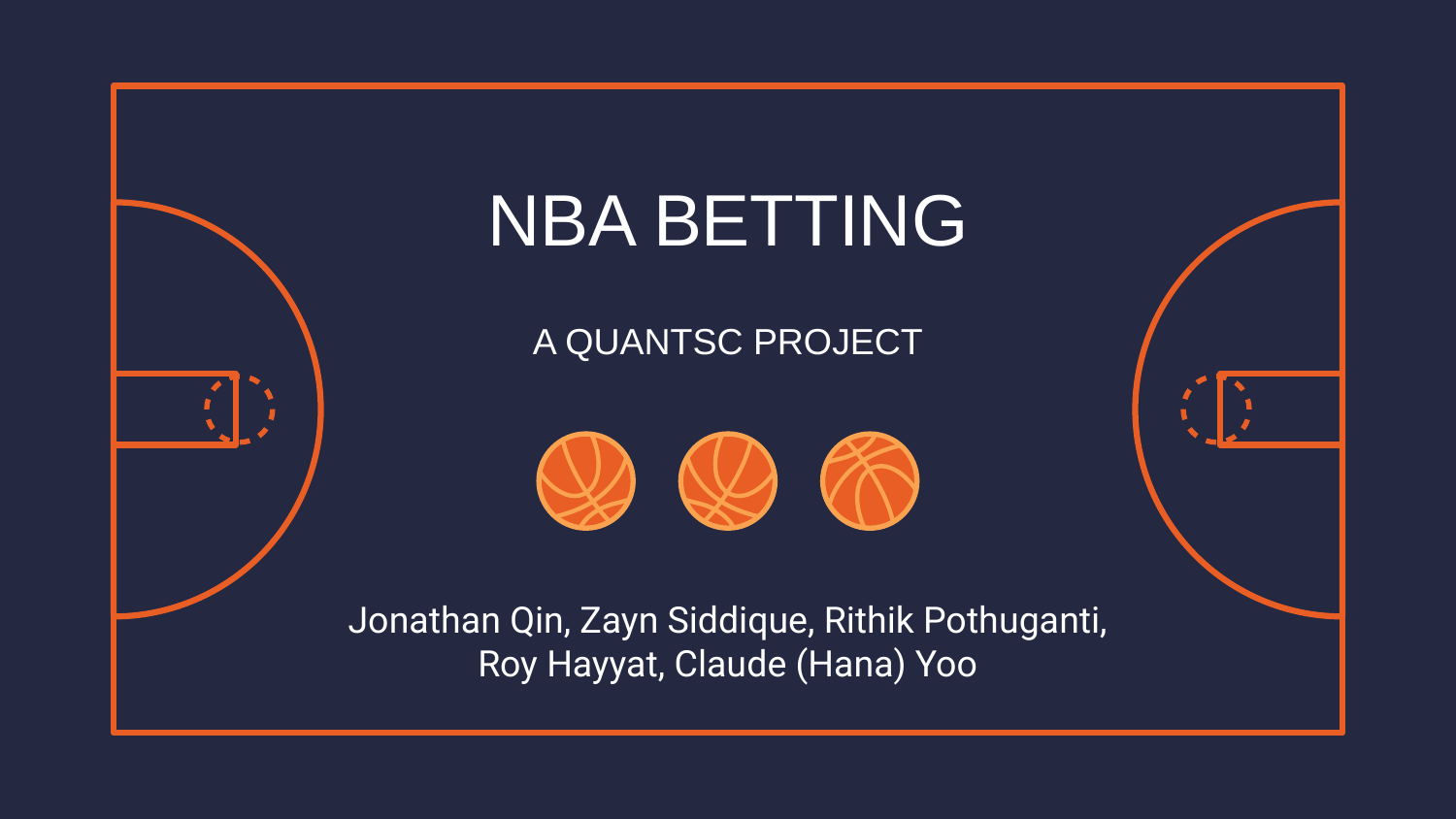

# NBA BETTING

A QUANTSC PROJECT

Jonathan Qin, Zayn Siddique, Rithik Pothuganti, Roy Hayyat, Claude (Hana) Yoo